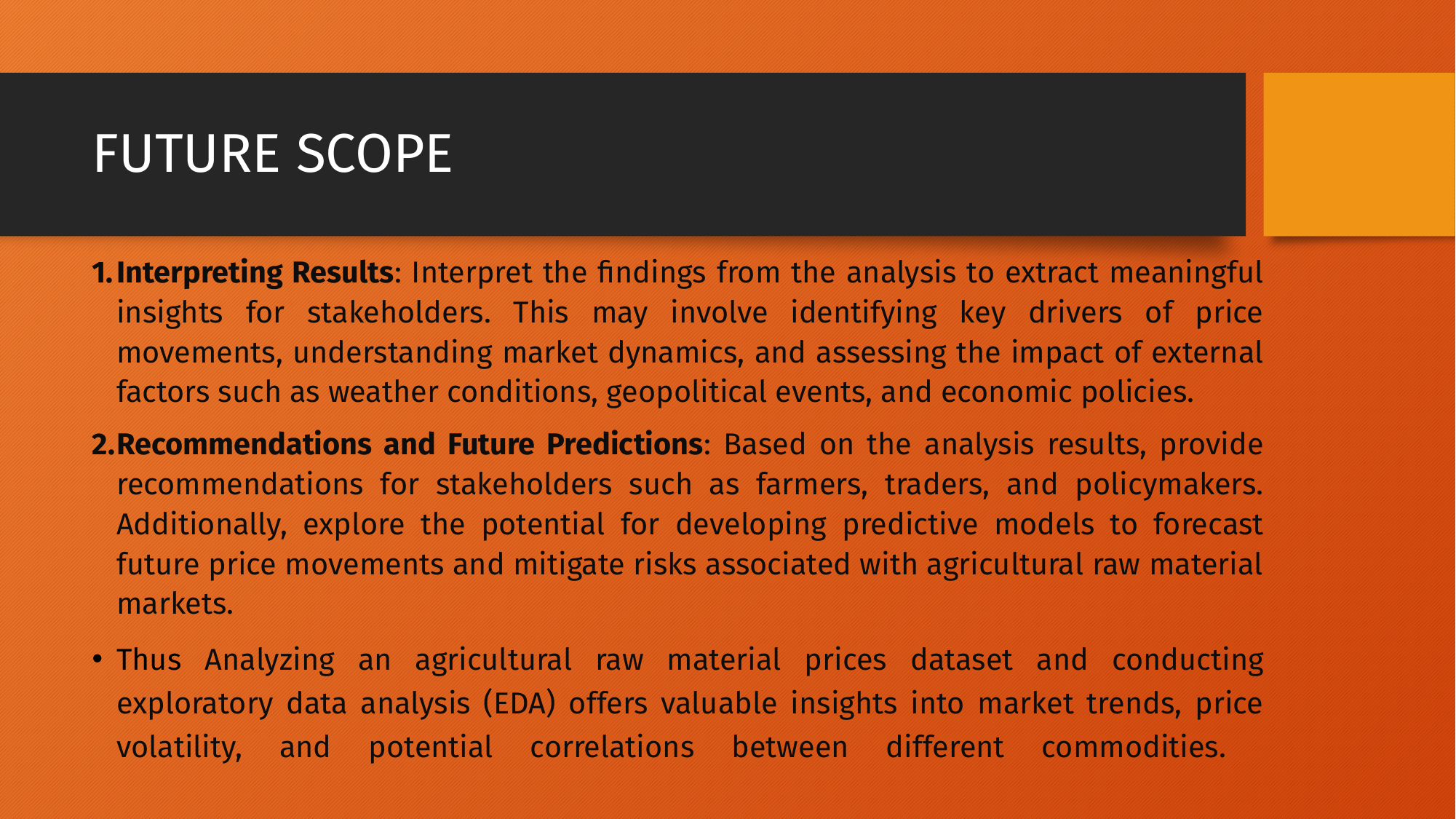

# FUTURE SCOPE
Interpreting Results: Interpret the findings from the analysis to extract meaningful insights for stakeholders. This may involve identifying key drivers of price movements, understanding market dynamics, and assessing the impact of external factors such as weather conditions, geopolitical events, and economic policies.
Recommendations and Future Predictions: Based on the analysis results, provide recommendations for stakeholders such as farmers, traders, and policymakers. Additionally, explore the potential for developing predictive models to forecast future price movements and mitigate risks associated with agricultural raw material markets.
Thus Analyzing an agricultural raw material prices dataset and conducting exploratory data analysis (EDA) offers valuable insights into market trends, price volatility, and potential correlations between different commodities.